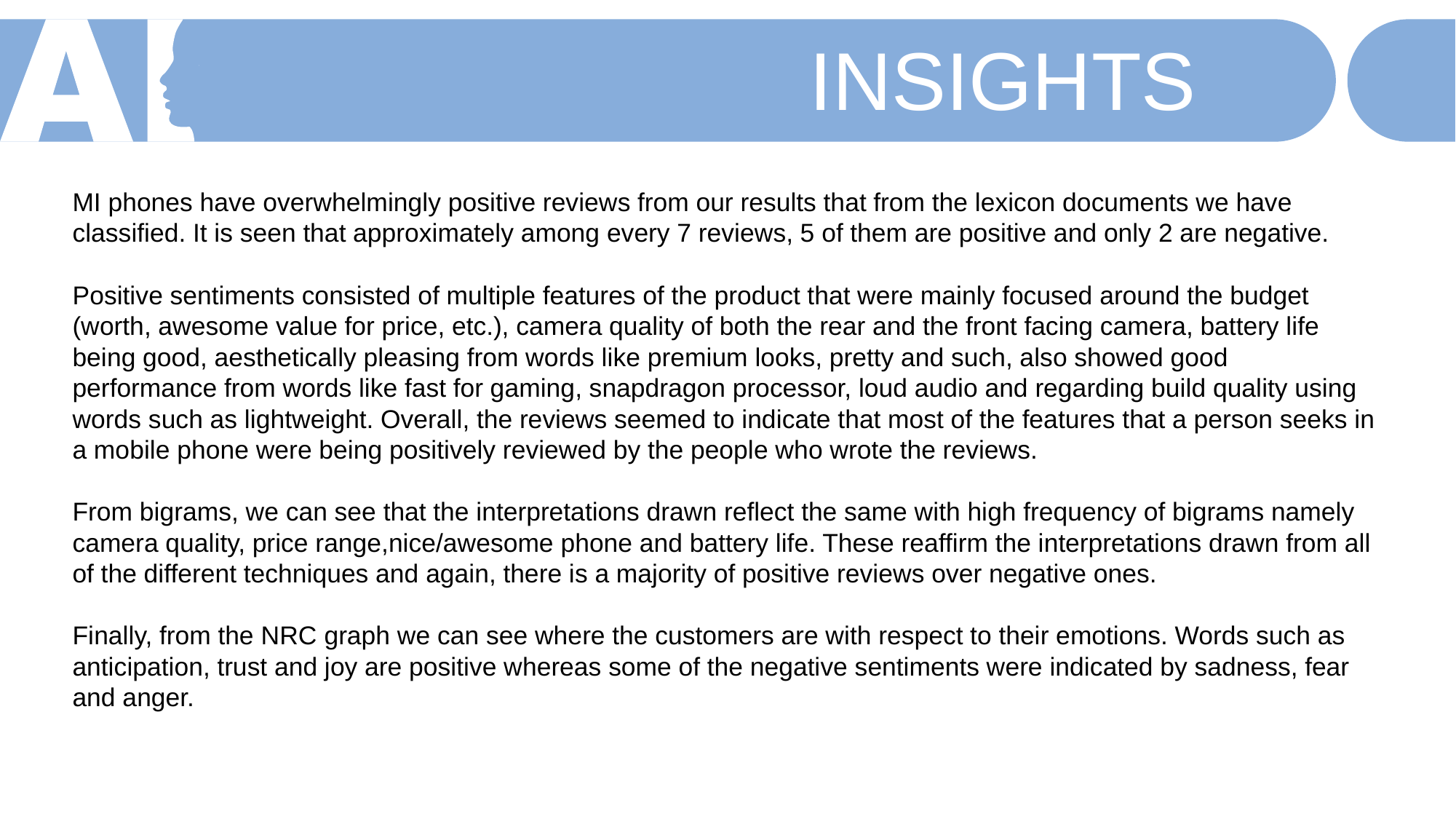

INSIGHTS
MI phones have overwhelmingly positive reviews from our results that from the lexicon documents we have classified. It is seen that approximately among every 7 reviews, 5 of them are positive and only 2 are negative.

Positive sentiments consisted of multiple features of the product that were mainly focused around the budget (worth, awesome value for price, etc.), camera quality of both the rear and the front facing camera, battery life being good, aesthetically pleasing from words like premium looks, pretty and such, also showed good performance from words like fast for gaming, snapdragon processor, loud audio and regarding build quality using words such as lightweight. Overall, the reviews seemed to indicate that most of the features that a person seeks in a mobile phone were being positively reviewed by the people who wrote the reviews.

From bigrams, we can see that the interpretations drawn reflect the same with high frequency of bigrams namely camera quality, price range,nice/awesome phone and battery life. These reaffirm the interpretations drawn from all of the different techniques and again, there is a majority of positive reviews over negative ones.

Finally, from the NRC graph we can see where the customers are with respect to their emotions. Words such as anticipation, trust and joy are positive whereas some of the negative sentiments were indicated by sadness, fear and anger.